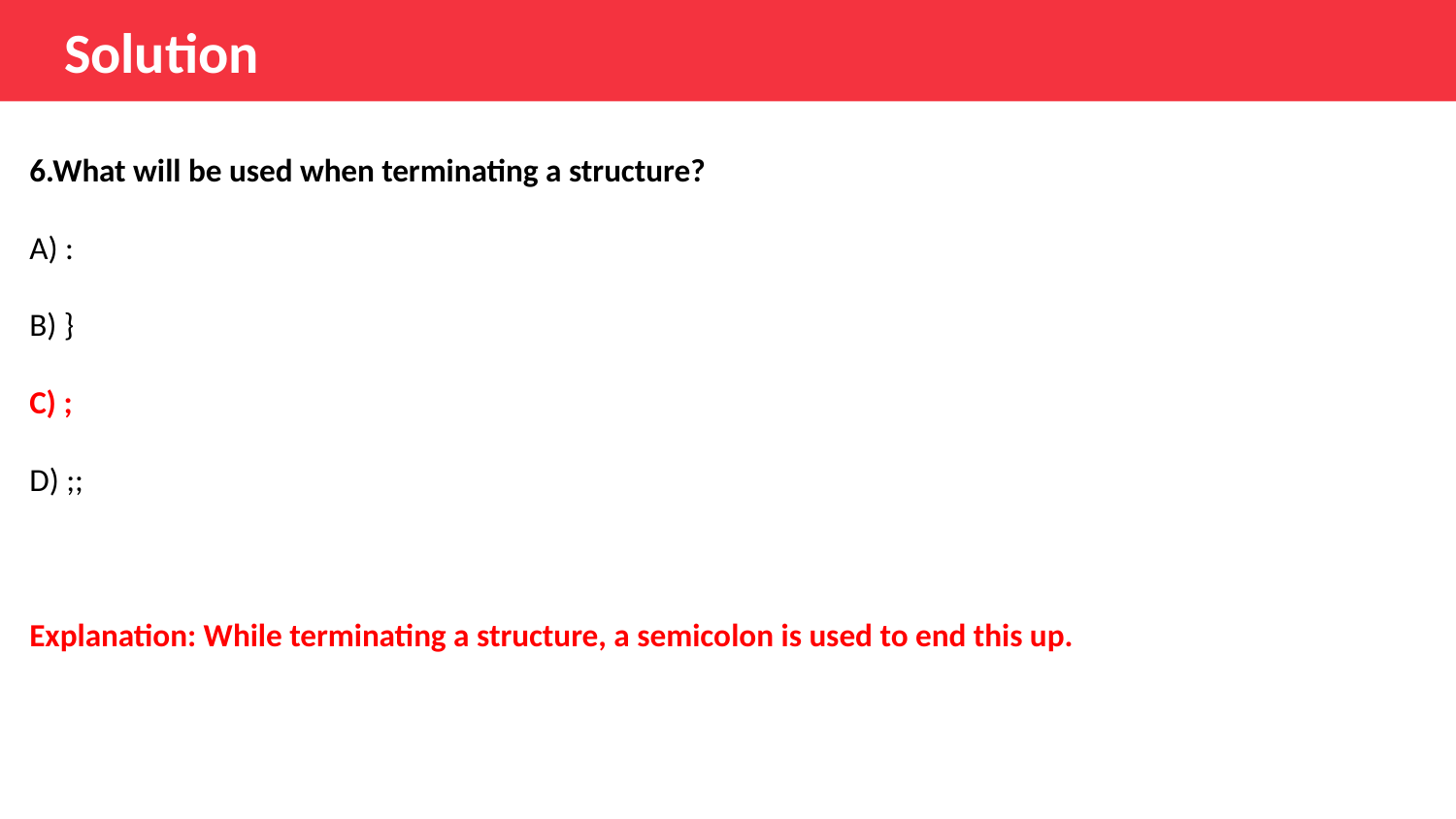

Solution
6.What will be used when terminating a structure?

A) :

B) }

C) ;

D) ;;

Explanation: While terminating a structure, a semicolon is used to end this up.